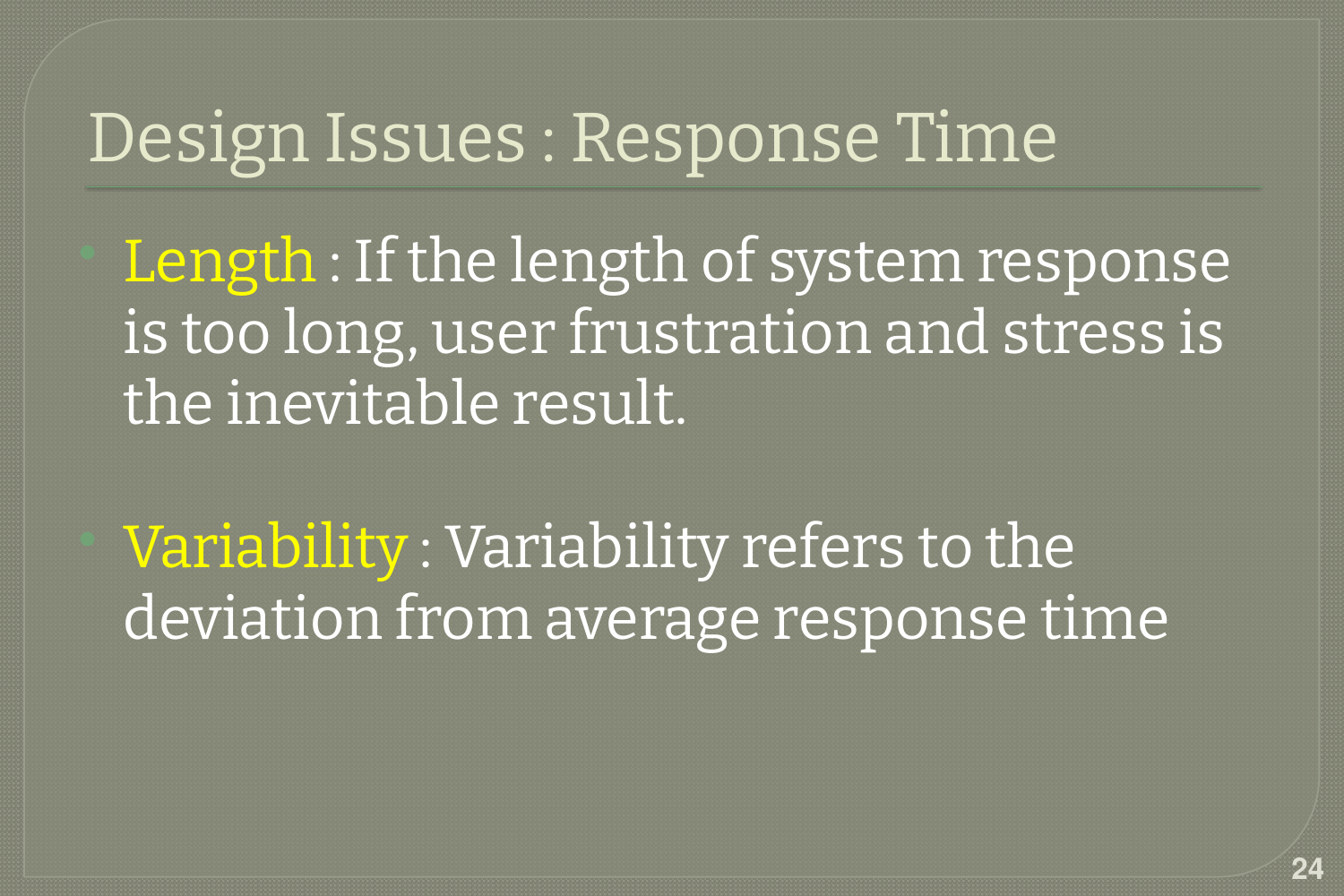

# Design Issues : Response Time
Length : If the length of system response is too long, user frustration and stress is the inevitable result.

Variability : Variability refers to the deviation from average response time
24